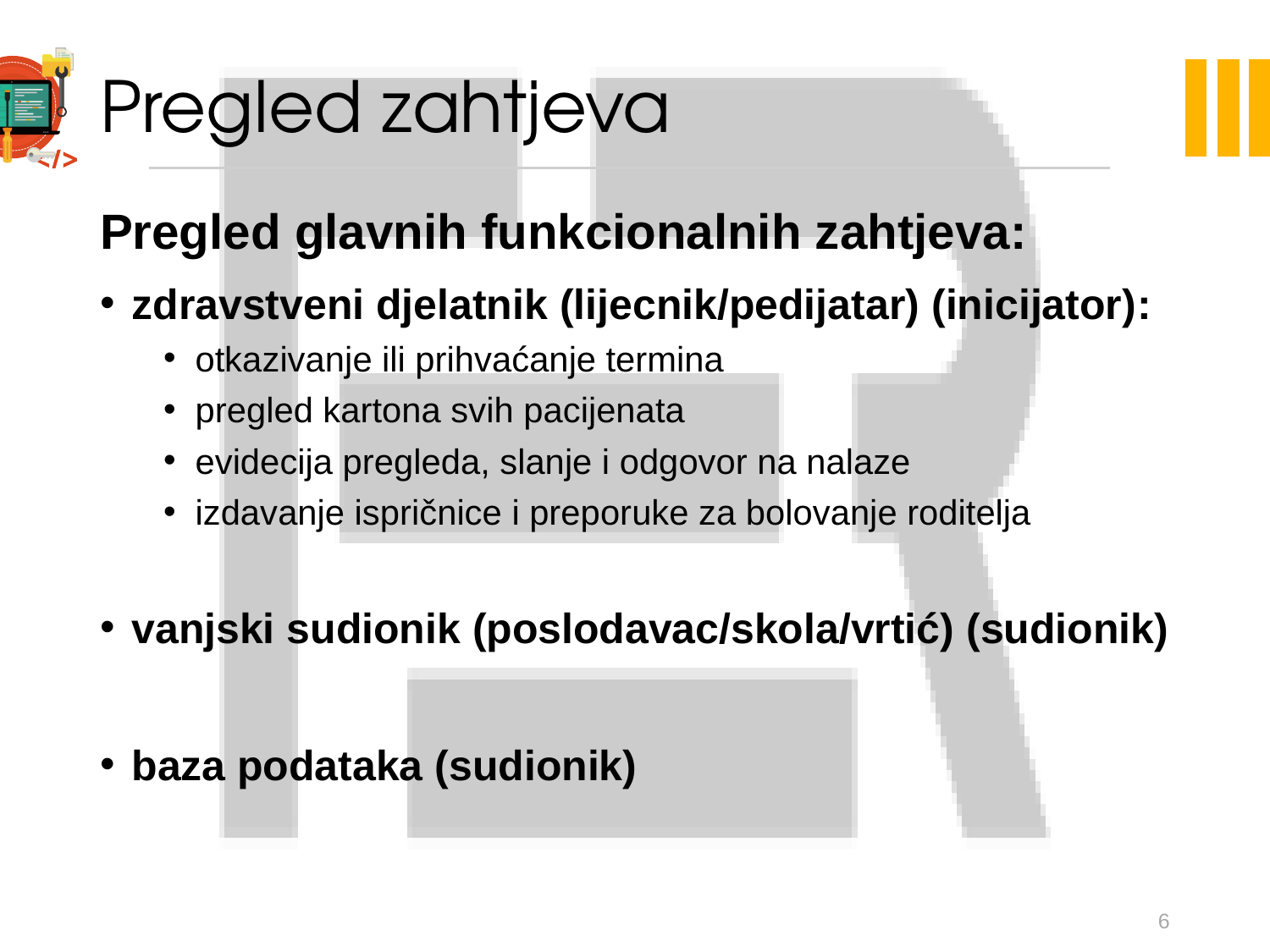

# Pregled zahtjeva
Pregled glavnih funkcionalnih zahtjeva:
zdravstveni djelatnik (lijecnik/pedijatar) (inicijator):
otkazivanje ili prihvaćanje termina
pregled kartona svih pacijenata
evidecija pregleda, slanje i odgovor na nalaze
izdavanje ispričnice i preporuke za bolovanje roditelja

vanjski sudionik (poslodavac/skola/vrtić) (sudionik)

baza podataka (sudionik)
6